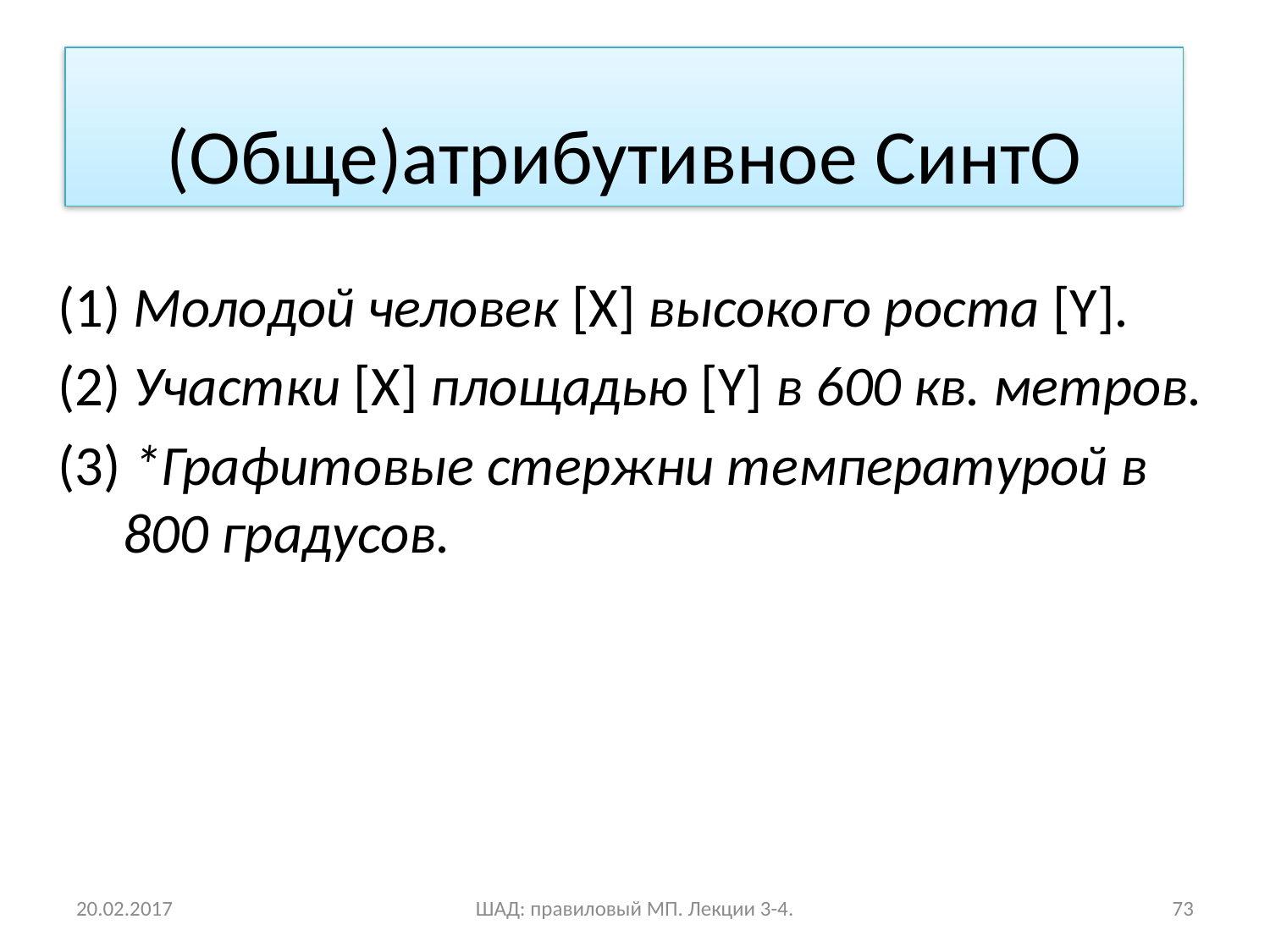

(Обще)атрибутивное СинтО
(1) Молодой человек [X] высокого роста [Y].
(2) Участки [X] площадью [Y] в 600 кв. метров.
(3) *Графитовые стержни температурой в 800 градусов.
20.02.2017
ШАД: правиловый МП. Лекции 3-4.
73